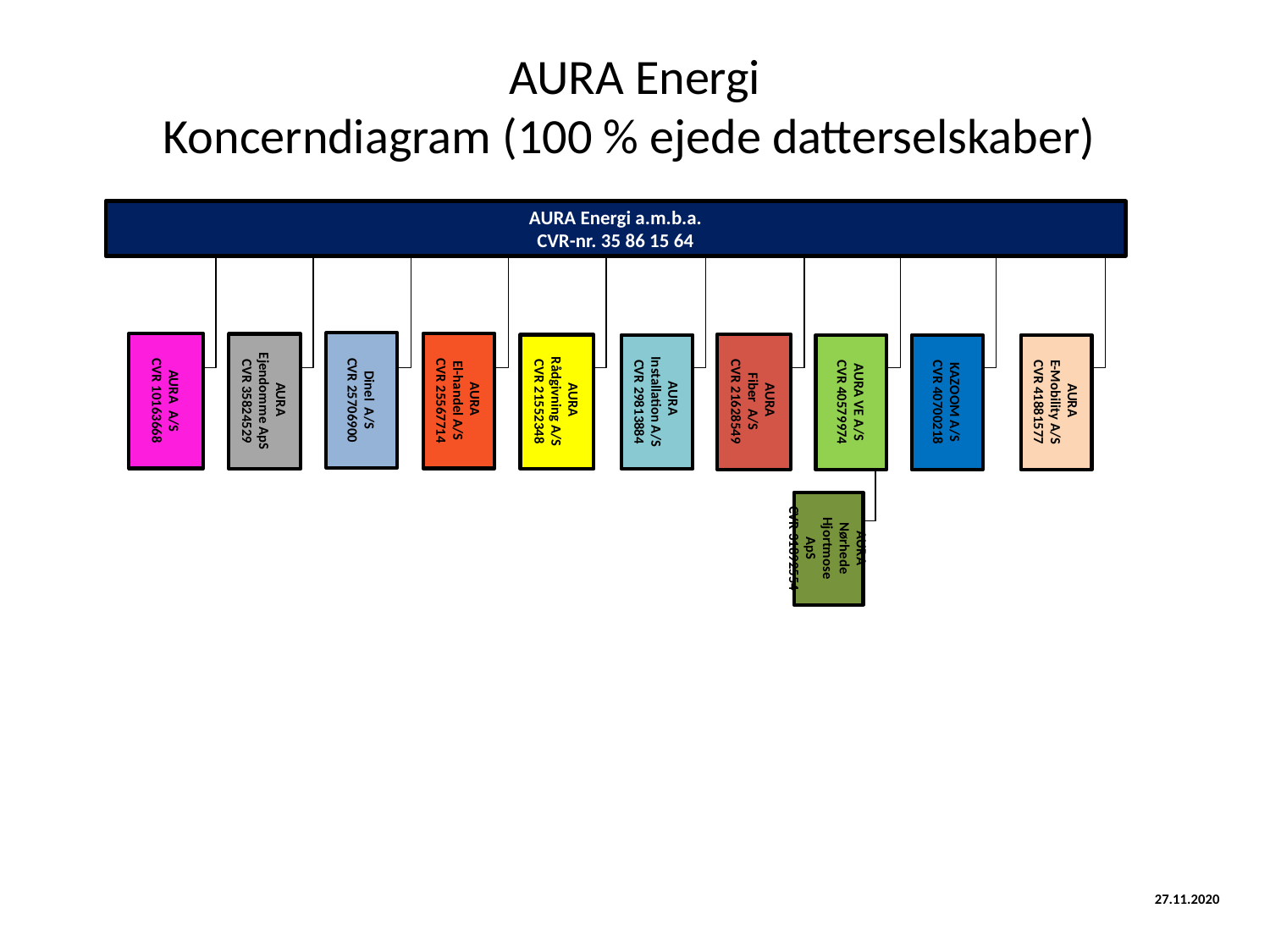

# AURA Energi Koncerndiagram (100 % ejede datterselskaber)
AURA Energi a.m.b.a.
CVR-nr. 35 86 15 64
Dinel  A/S
CVR 25706900

AURA
El-handel A/S
CVR 25567714

AURA  A/S
CVR 10163668

AURA
Ejendomme ApS
CVR 35824529

AURA
Fiber  A/S
CVR 21628549

AURA
Rådgivning A/S
CVR 21552348

AURA
Installation A/S
CVR 29813884
AURA VE A/S
CVR 40579974
KAZOOM A/S
CVR 40700218
AURA
E-Mobility A/S
CVR 41881577
AURA Nørhede Hjortmose ApS
CVR 31892554

27.11.2020